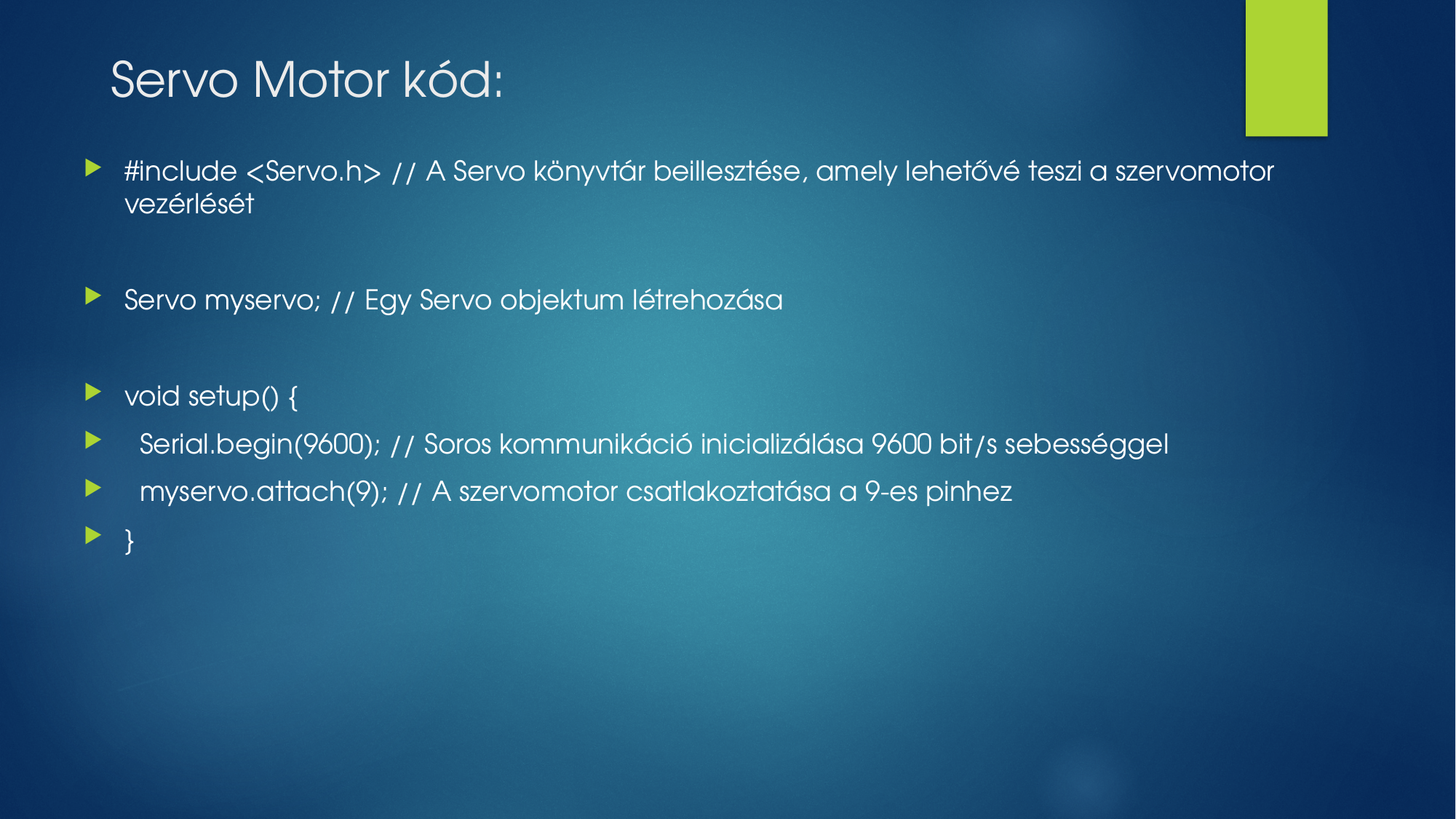

# Servo Motor kód:
#include <Servo.h> // A Servo könyvtár beillesztése, amely lehetővé teszi a szervomotor vezérlését

Servo myservo; // Egy Servo objektum létrehozása

void setup() {
  Serial.begin(9600); // Soros kommunikáció inicializálása 9600 bit/s sebességgel
  myservo.attach(9); // A szervomotor csatlakoztatása a 9-es pinhez
}